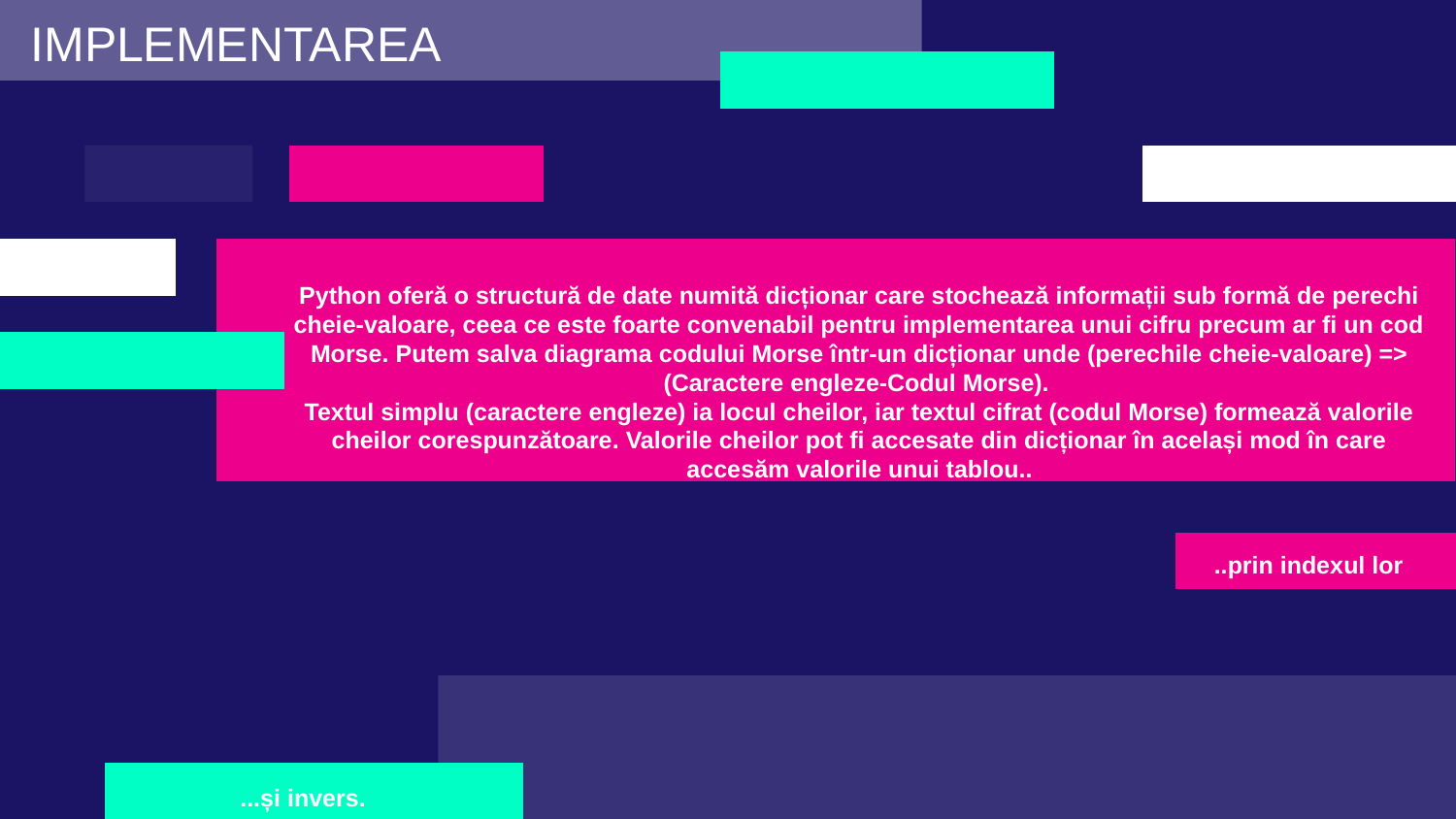

IMPLEMENTAREA
# Python oferă o structură de date numită dicționar care stochează informații sub formă de perechi cheie-valoare, ceea ce este foarte convenabil pentru implementarea unui cifru precum ar fi un cod Morse. Putem salva diagrama codului Morse într-un dicționar unde (perechile cheie-valoare) => (Caractere engleze-Codul Morse). Textul simplu (caractere engleze) ia locul cheilor, iar textul cifrat (codul Morse) formează valorile cheilor corespunzătoare. Valorile cheilor pot fi accesate din dicționar în același mod în care accesăm valorile unui tablou..
..prin indexul lor
...și invers.